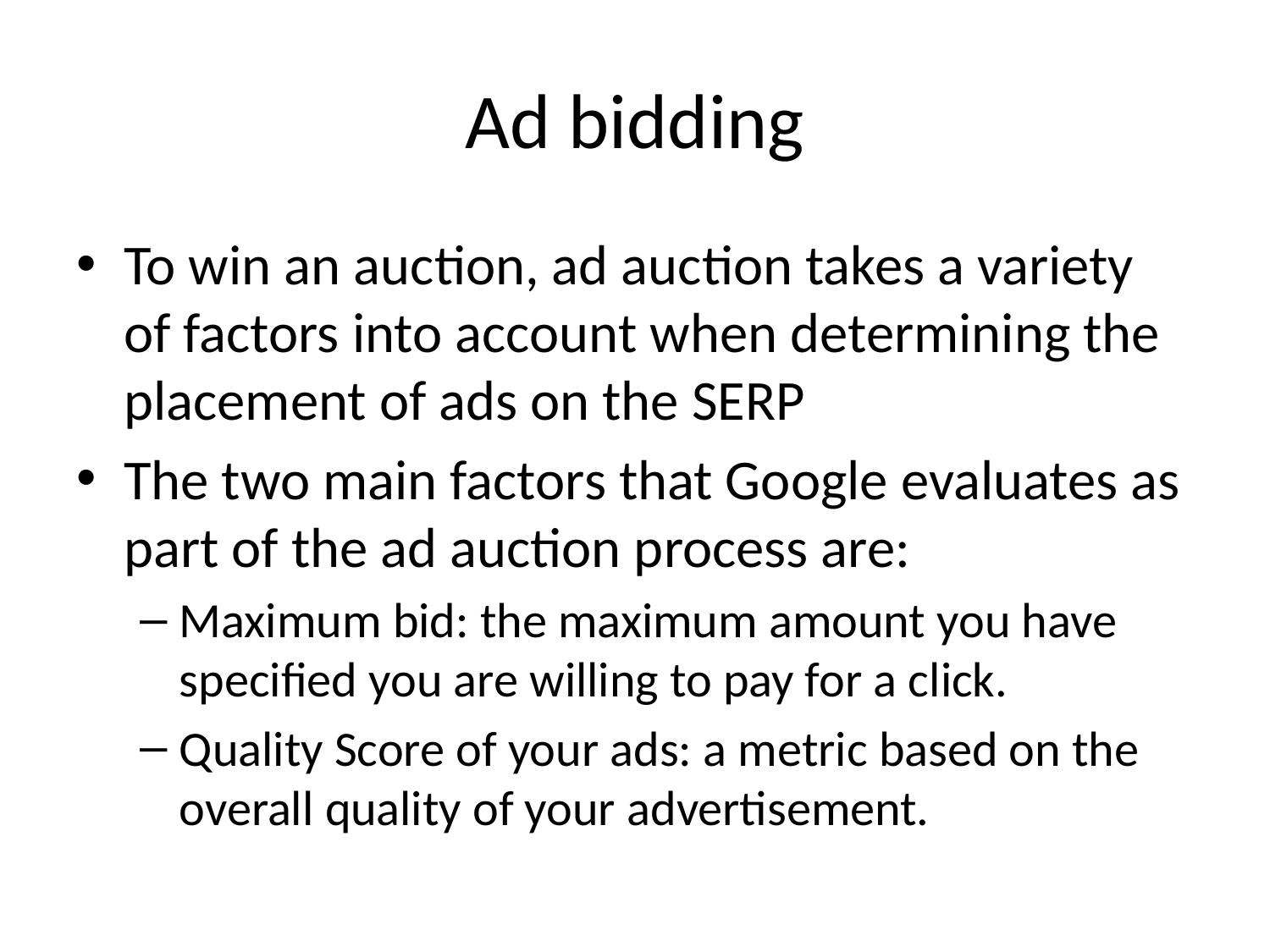

# Ad bidding
To win an auction, ad auction takes a variety of factors into account when determining the placement of ads on the SERP
The two main factors that Google evaluates as part of the ad auction process are:
Maximum bid: the maximum amount you have specified you are willing to pay for a click.
Quality Score of your ads: a metric based on the overall quality of your advertisement.